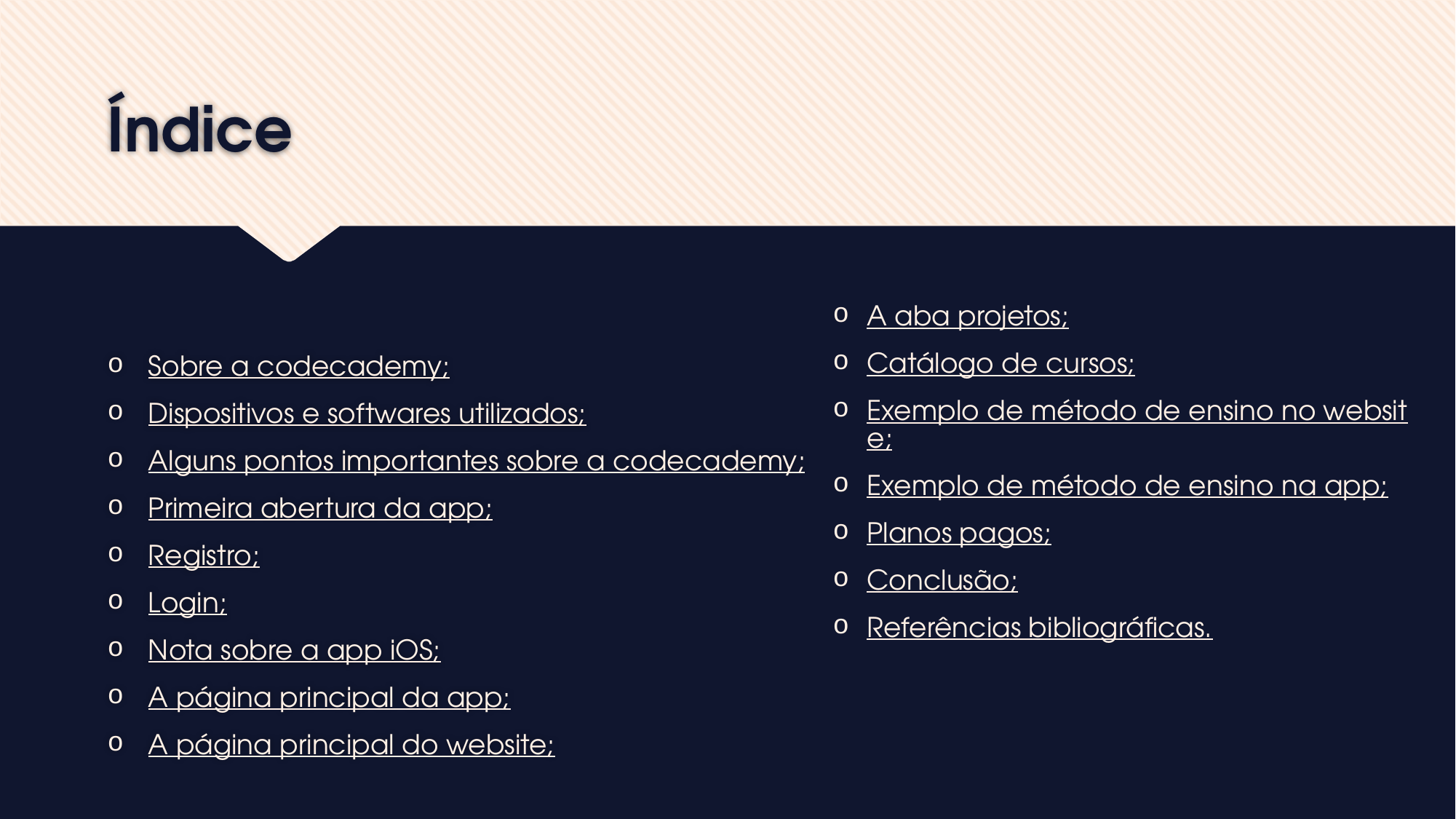

# Índice
A aba projetos;
Catálogo de cursos;
Exemplo de método de ensino no website;
Exemplo de método de ensino na app;
Planos pagos;
Conclusão;
Referências bibliográficas.

Sobre a codecademy;
Dispositivos e softwares utilizados;
Alguns pontos importantes sobre a codecademy;
Primeira abertura da app;
Registro;
Login;
Nota sobre a app iOS;
A página principal da app;
A página principal do website;